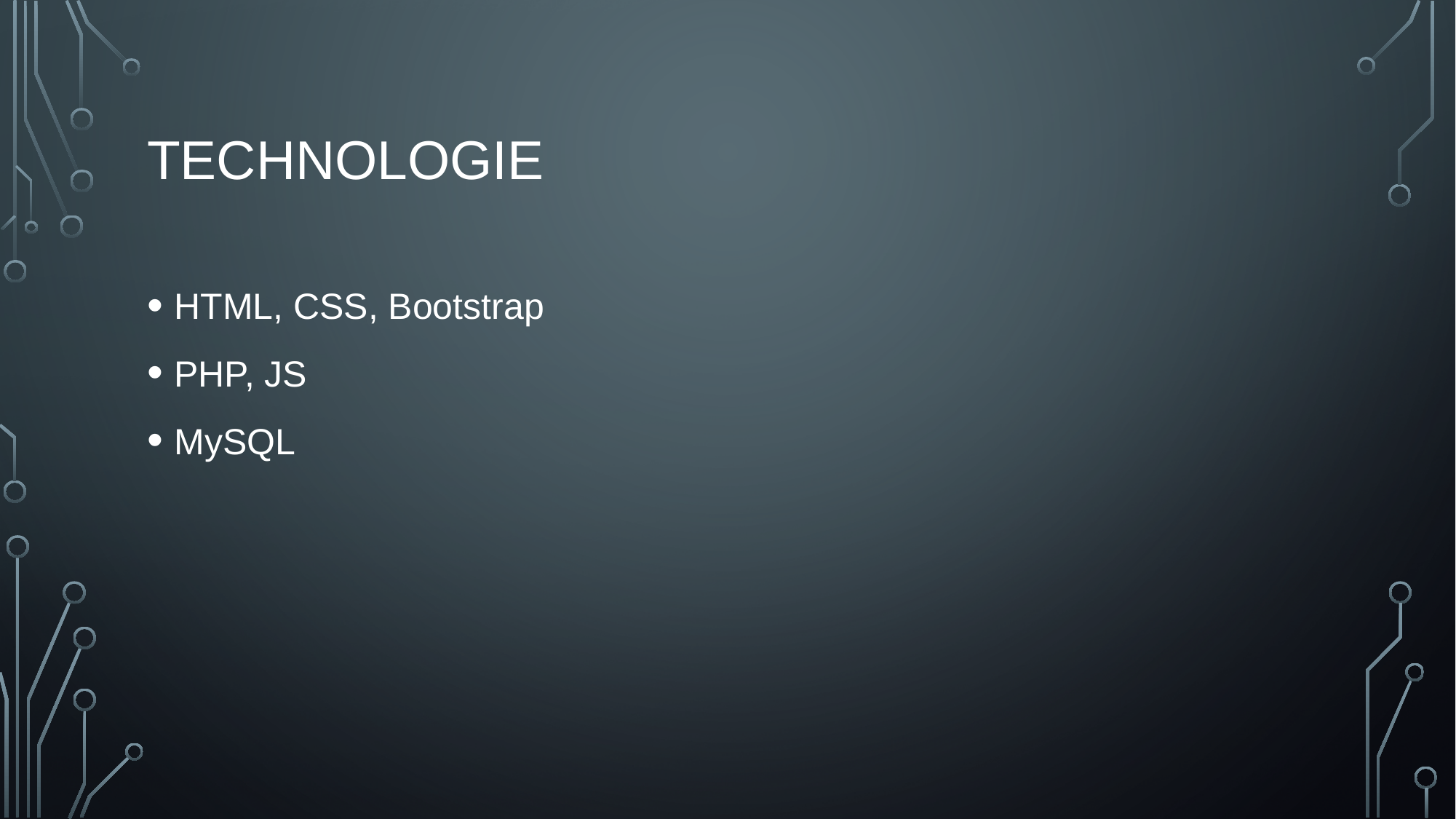

# Technologie
HTML, CSS, Bootstrap
PHP, JS
MySQL